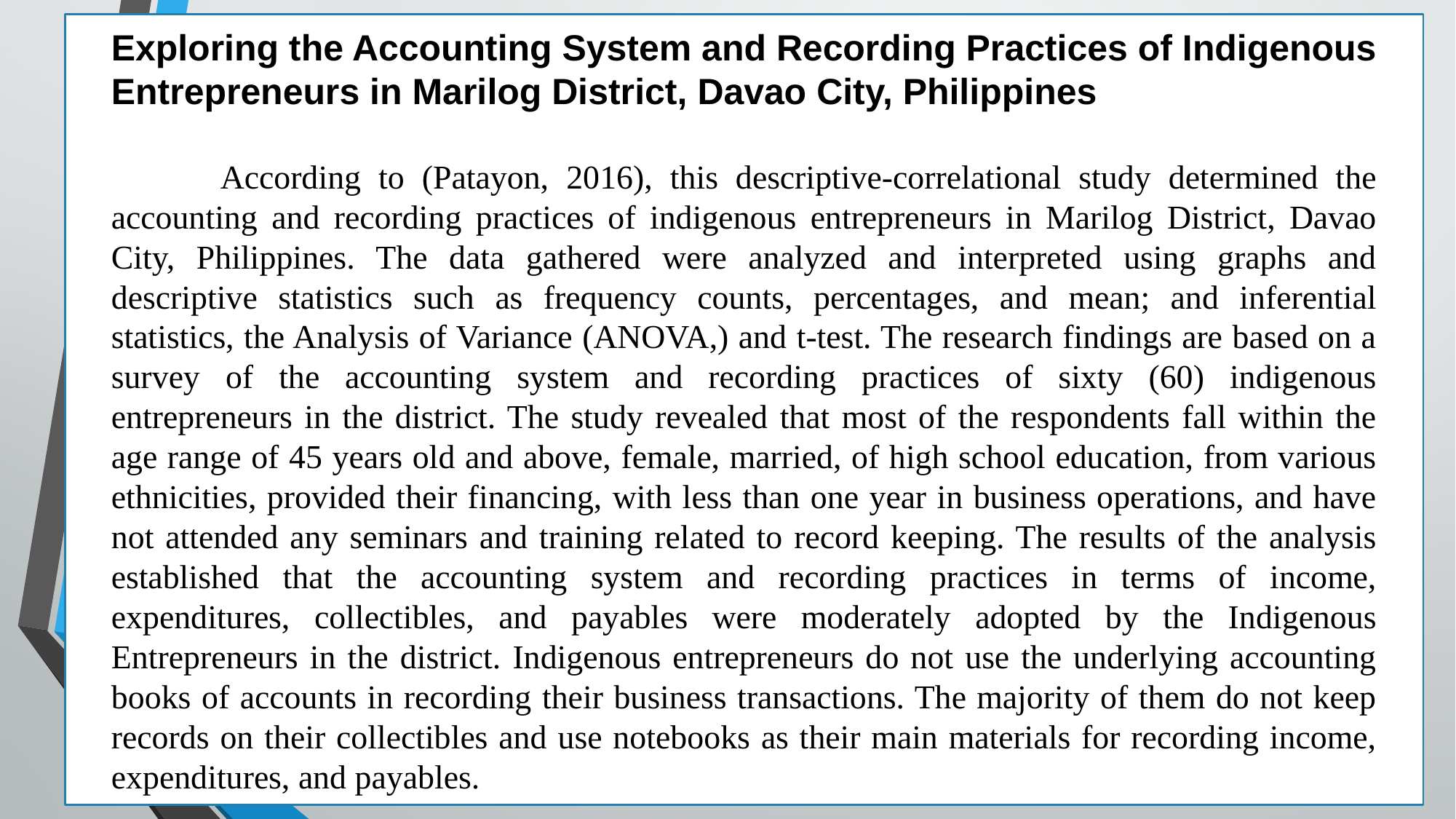

Exploring the Accounting System and Recording Practices of Indigenous Entrepreneurs in Marilog District, Davao City, Philippines

	According to (Patayon, 2016), this descriptive-correlational study determined the accounting and recording practices of indigenous entrepreneurs in Marilog District, Davao City, Philippines. The data gathered were analyzed and interpreted using graphs and descriptive statistics such as frequency counts, percentages, and mean; and inferential statistics, the Analysis of Variance (ANOVA,) and t-test. The research findings are based on a survey of the accounting system and recording practices of sixty (60) indigenous entrepreneurs in the district. The study revealed that most of the respondents fall within the age range of 45 years old and above, female, married, of high school education, from various ethnicities, provided their financing, with less than one year in business operations, and have not attended any seminars and training related to record keeping. The results of the analysis established that the accounting system and recording practices in terms of income, expenditures, collectibles, and payables were moderately adopted by the Indigenous Entrepreneurs in the district. Indigenous entrepreneurs do not use the underlying accounting books of accounts in recording their business transactions. The majority of them do not keep records on their collectibles and use notebooks as their main materials for recording income, expenditures, and payables.